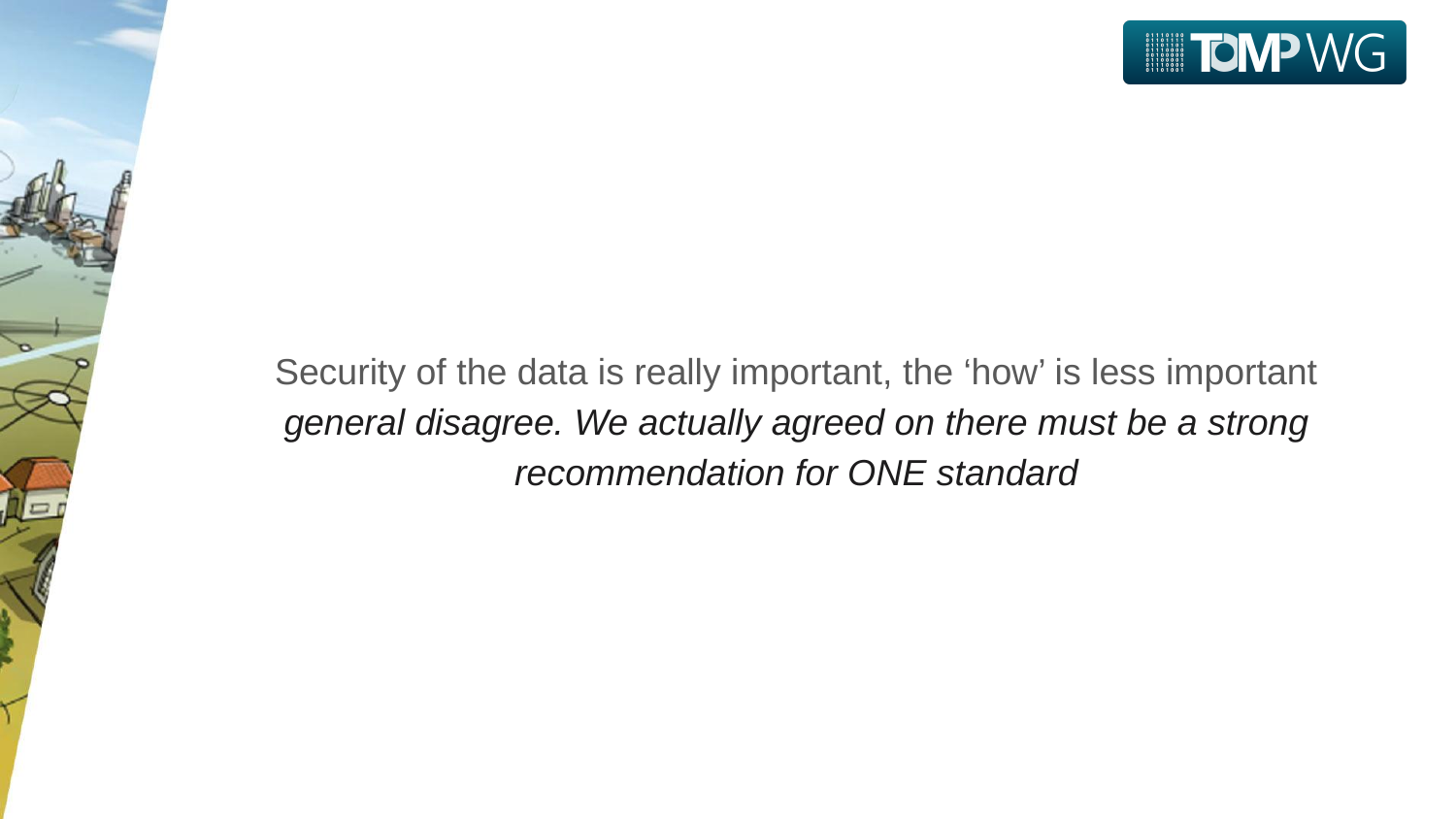

#

Security of the data is really important, the ‘how’ is less important
general disagree. We actually agreed on there must be a strong recommendation for ONE standard